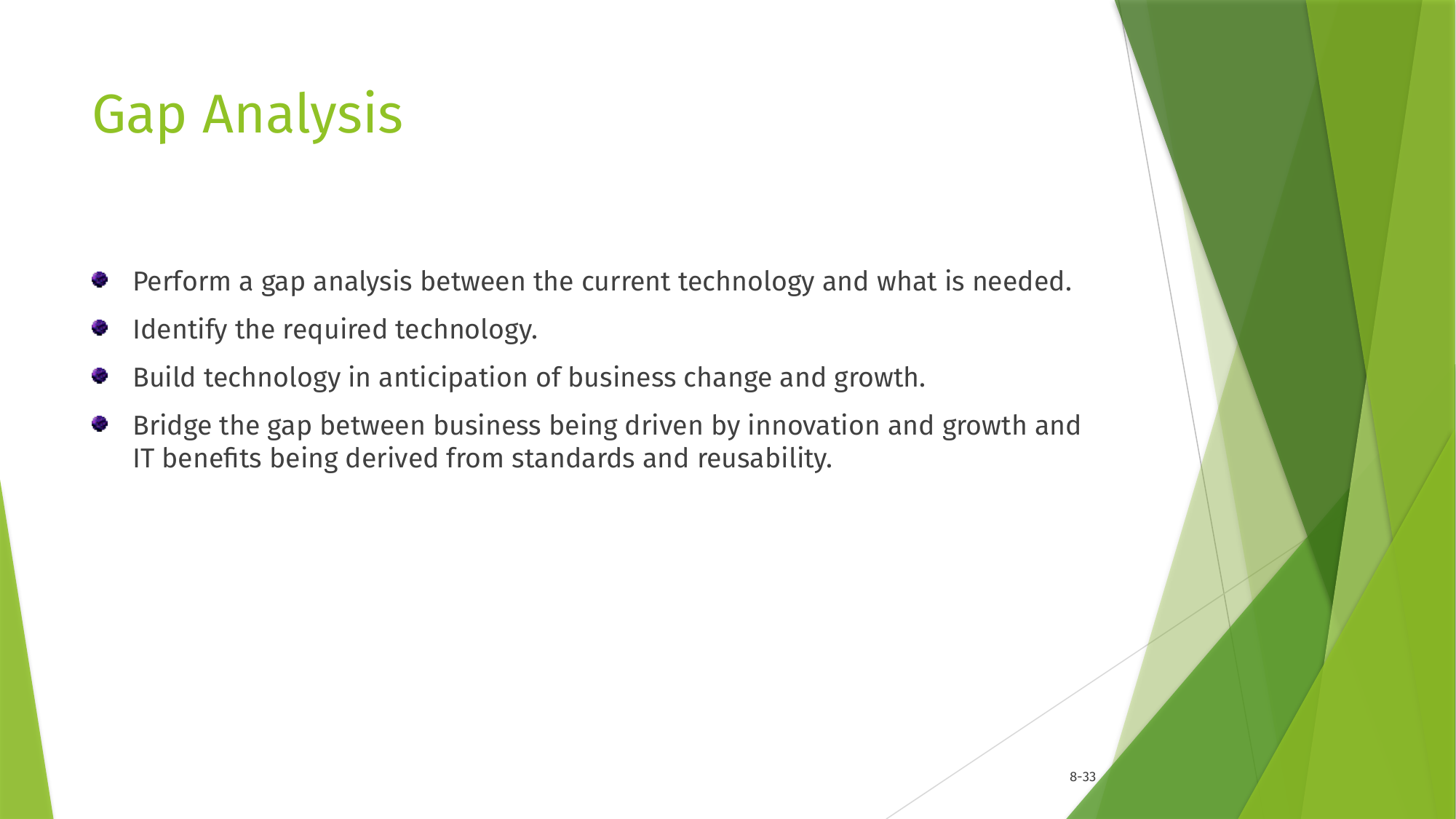

# Gap Analysis
Perform a gap analysis between the current technology and what is needed.
Identify the required technology.
Build technology in anticipation of business change and growth.
Bridge the gap between business being driven by innovation and growth and IT benefits being derived from standards and reusability.
				8-33